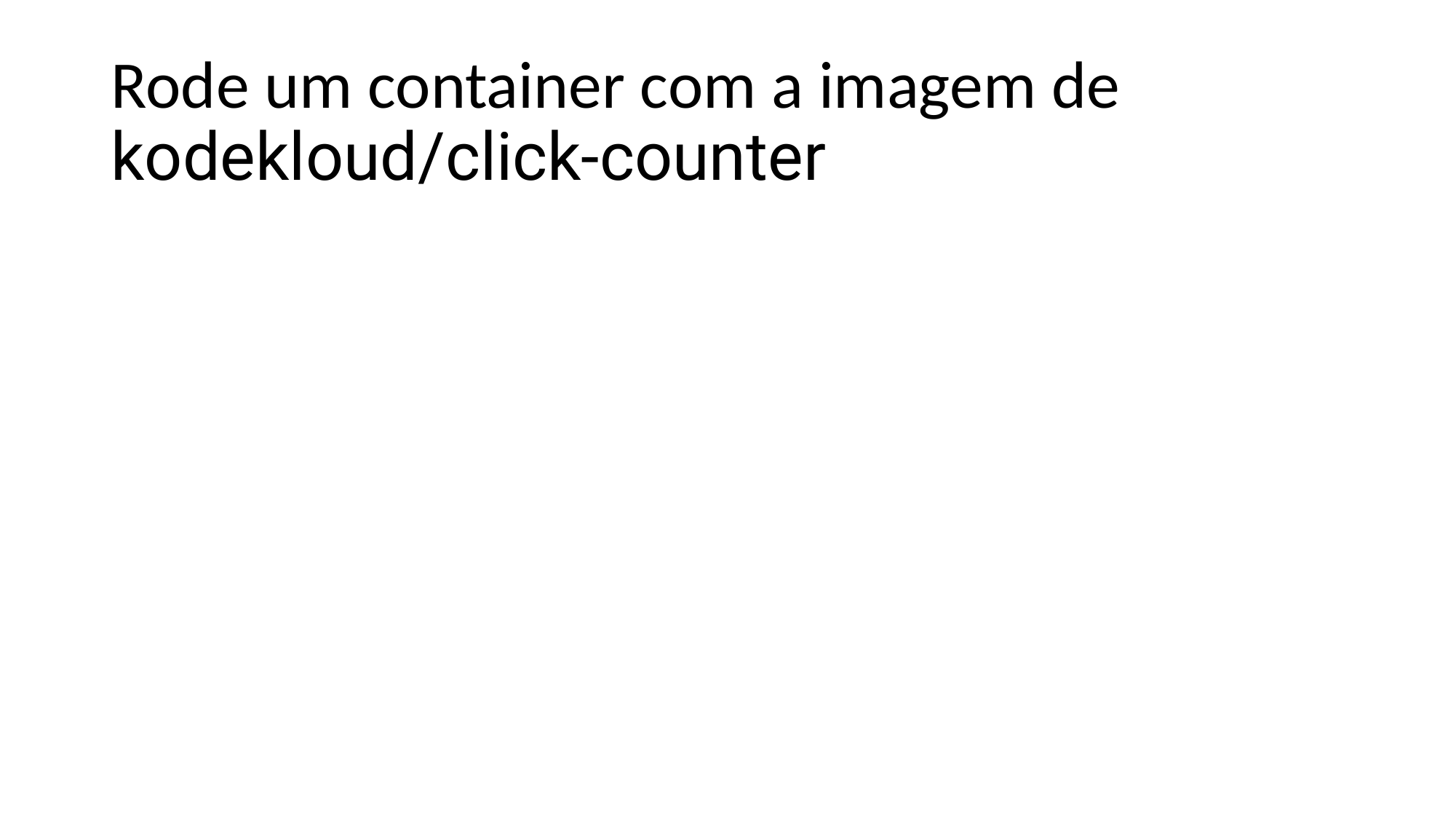

# Rode um container com a imagem de kodekloud/click-counter